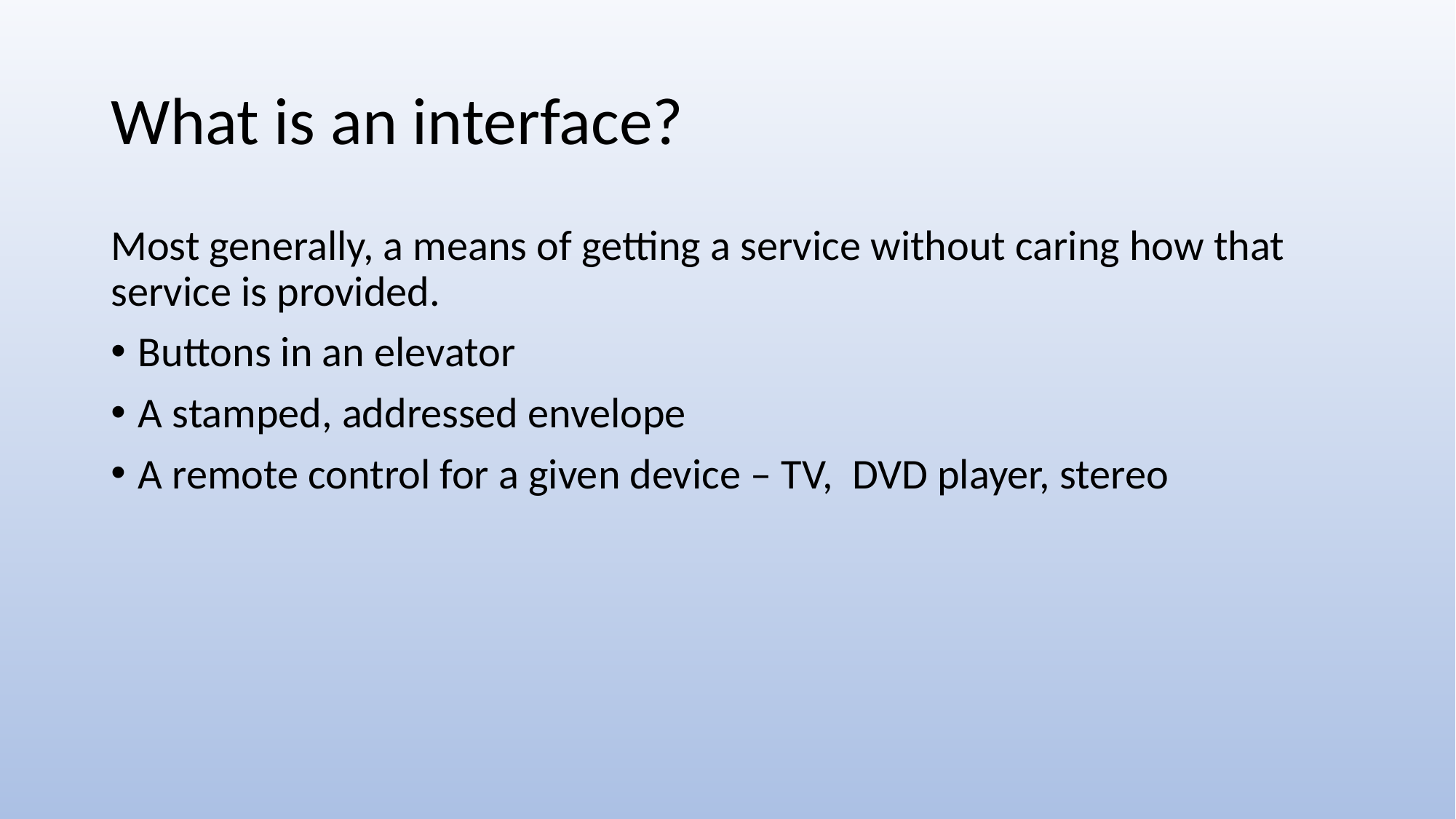

# What is an interface?
Most generally, a means of getting a service without caring how that service is provided.
Buttons in an elevator
A stamped, addressed envelope
A remote control for a given device – TV,  DVD player, stereo